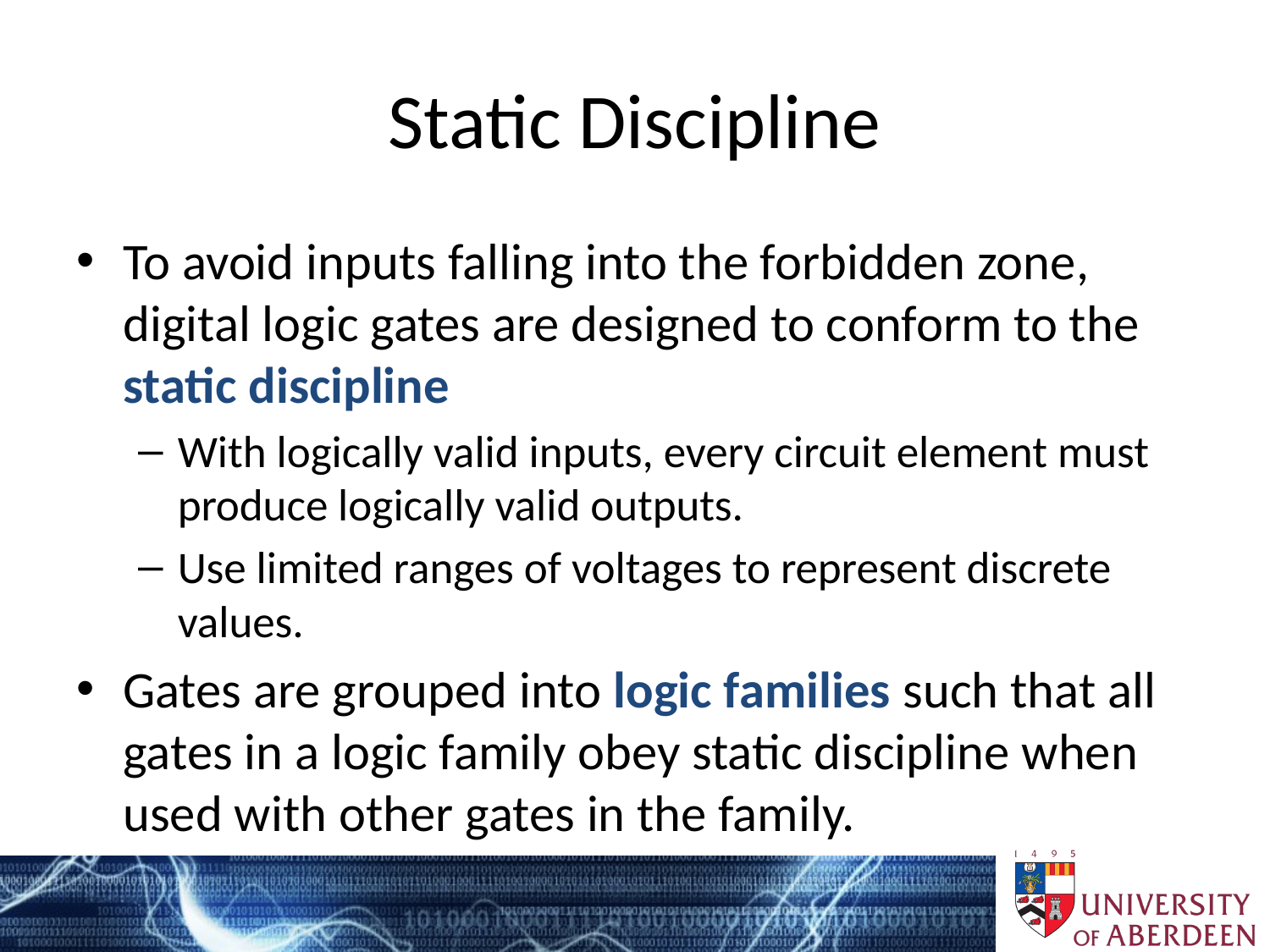

# Static Discipline
To avoid inputs falling into the forbidden zone, digital logic gates are designed to conform to the static discipline
With logically valid inputs, every circuit element must produce logically valid outputs.
Use limited ranges of voltages to represent discrete values.
Gates are grouped into logic families such that all gates in a logic family obey static discipline when used with other gates in the family.